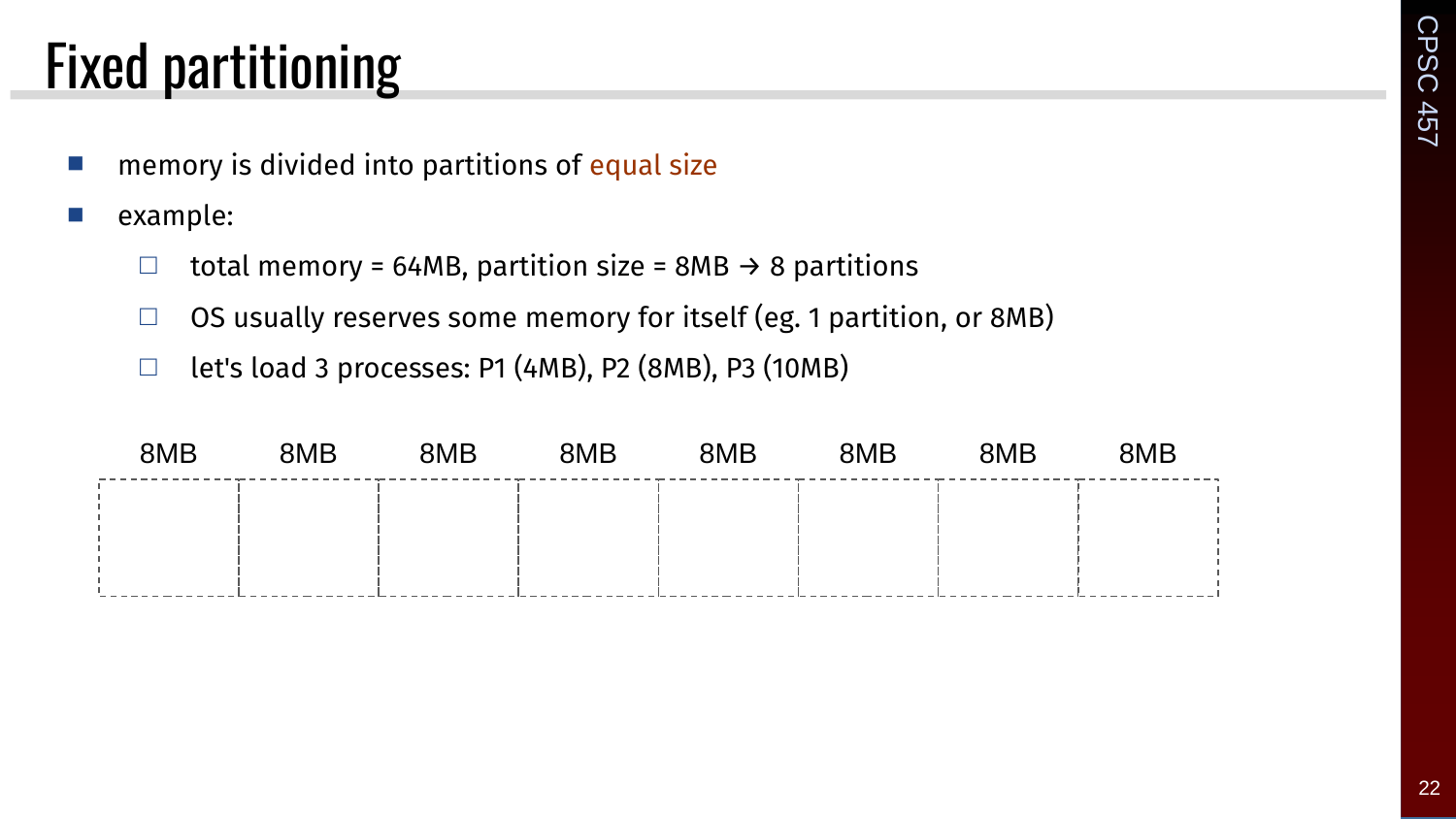

# Fixed partitioning
memory is divided into partitions of equal size
example:
total memory = 64MB, partition size = 8MB → 8 partitions
OS usually reserves some memory for itself (eg. 1 partition, or 8MB)
let's load 3 processes: P1 (4MB), P2 (8MB), P3 (10MB)
8MB
8MB
8MB
8MB
8MB
8MB
8MB
8MB